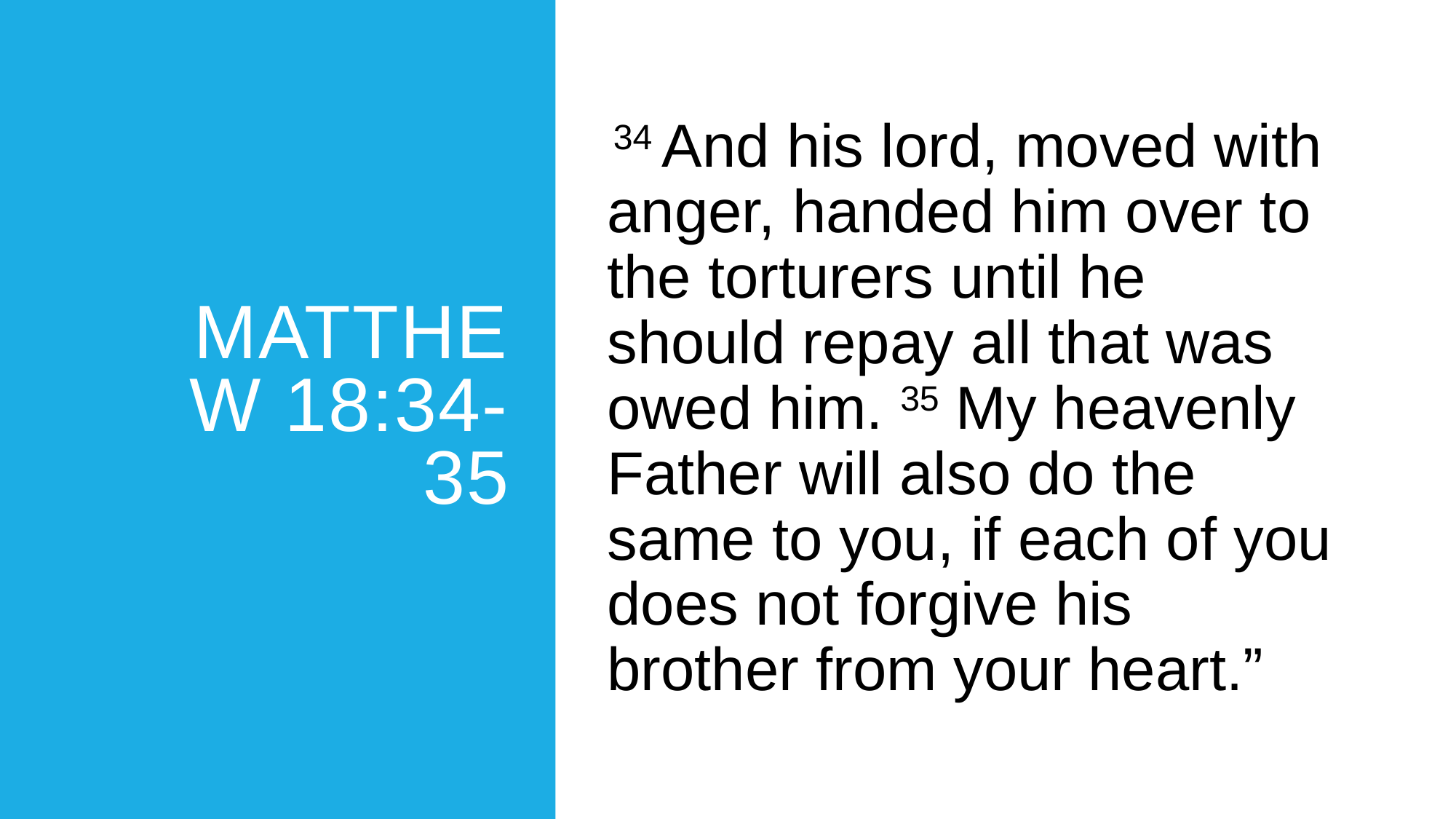

# Matthew 18:34-35
34 And his lord, moved with anger, handed him over to the torturers until he should repay all that was owed him. 35 My heavenly Father will also do the same to you, if each of you does not forgive his brother from your heart.”